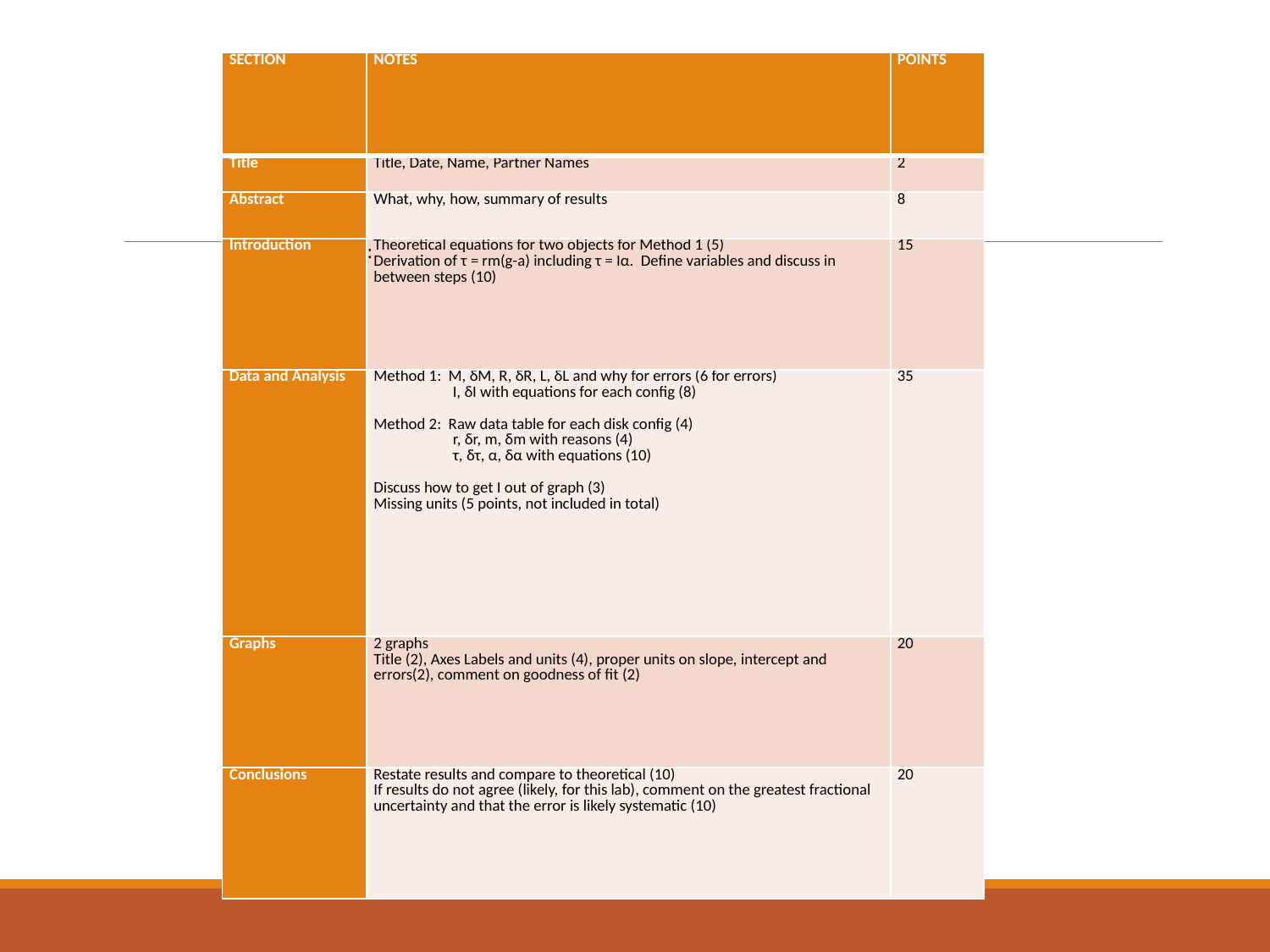

#
| SECTION | NOTES | POINTS |
| --- | --- | --- |
| Title | Title, Date, Name, Partner Names | 2 |
| Abstract | What, why, how, summary of results | 8 |
| Introduction | Theoretical equations for two objects for Method 1 (5) Derivation of τ = rm(g-a) including τ = Iα. Define variables and discuss in between steps (10) | 15 |
| Data and Analysis | Method 1: M, δM, R, δR, L, δL and why for errors (6 for errors) I, δI with equations for each config (8)   Method 2: Raw data table for each disk config (4) r, δr, m, δm with reasons (4) τ, δτ, α, δα with equations (10)   Discuss how to get I out of graph (3) Missing units (5 points, not included in total) | 35 |
| Graphs | 2 graphs Title (2), Axes Labels and units (4), proper units on slope, intercept and errors(2), comment on goodness of fit (2) | 20 |
| Conclusions | Restate results and compare to theoretical (10) If results do not agree (likely, for this lab), comment on the greatest fractional uncertainty and that the error is likely systematic (10) | 20 |
: